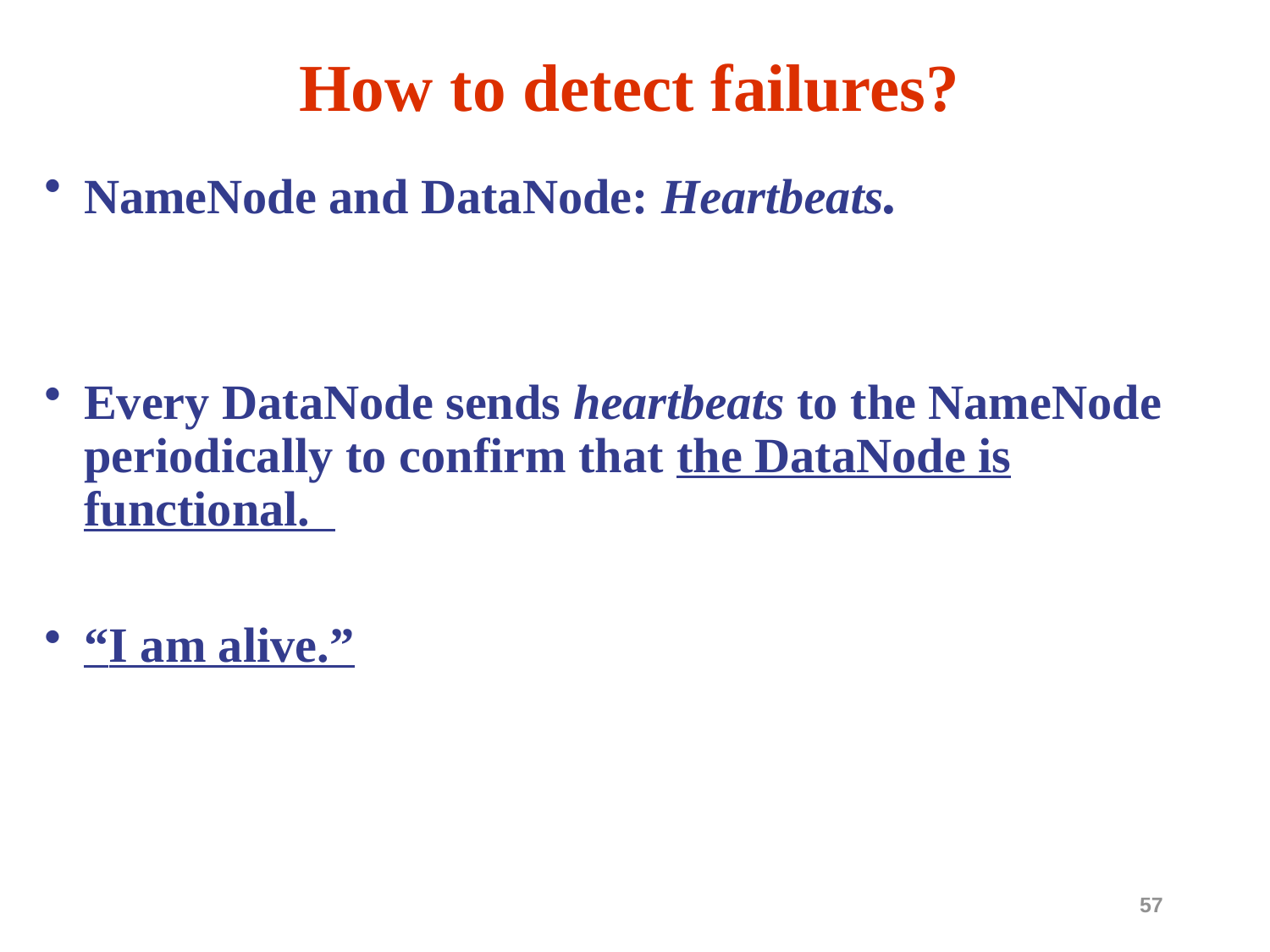

# How to detect failures?
NameNode and DataNode: Heartbeats.

Every DataNode sends heartbeats to the NameNode periodically to confirm that the DataNode is functional.

“I am alive.”